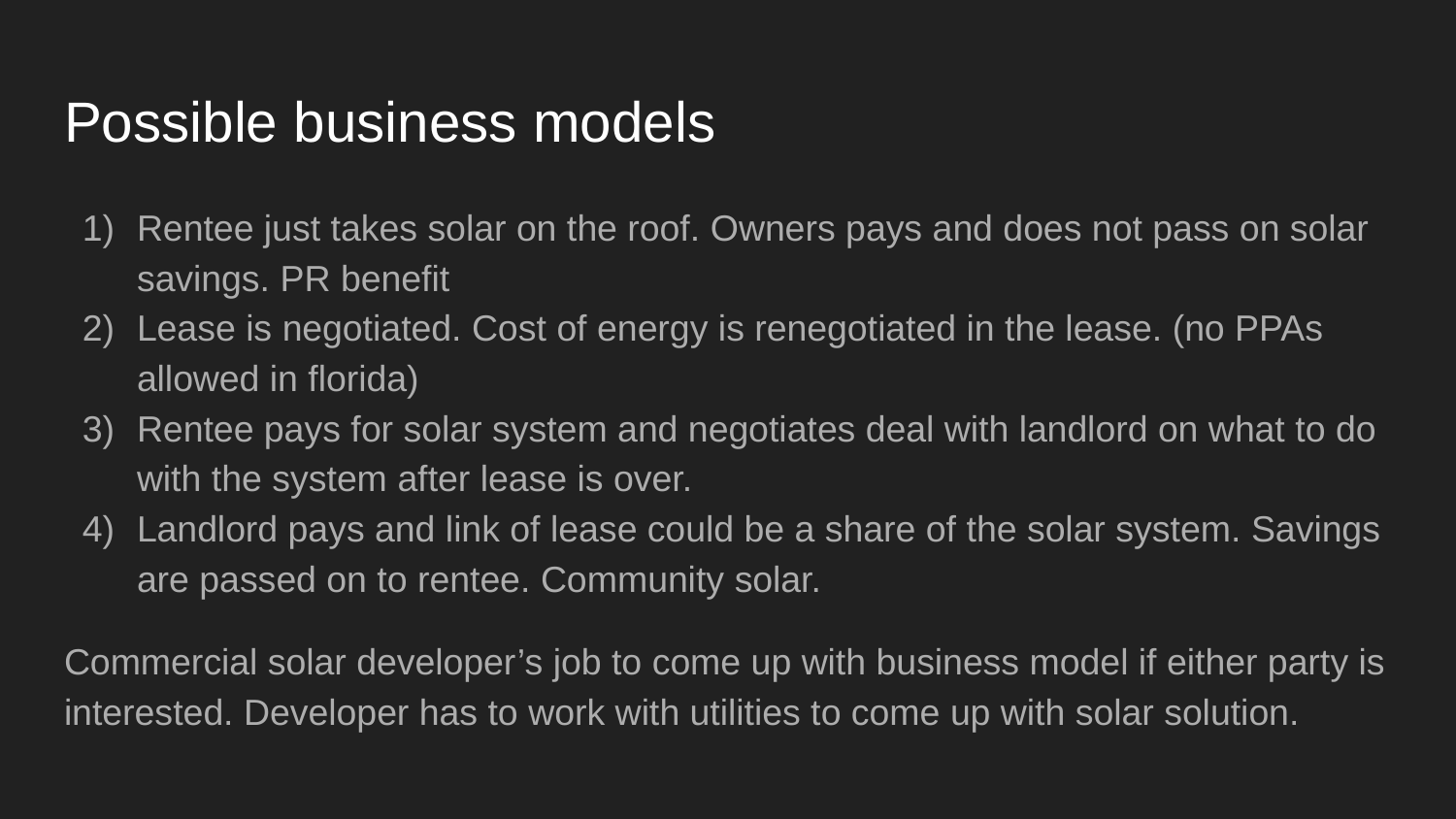

# Possible business models
Rentee just takes solar on the roof. Owners pays and does not pass on solar savings. PR benefit
Lease is negotiated. Cost of energy is renegotiated in the lease. (no PPAs allowed in florida)
Rentee pays for solar system and negotiates deal with landlord on what to do with the system after lease is over.
Landlord pays and link of lease could be a share of the solar system. Savings are passed on to rentee. Community solar.
Commercial solar developer’s job to come up with business model if either party is interested. Developer has to work with utilities to come up with solar solution.